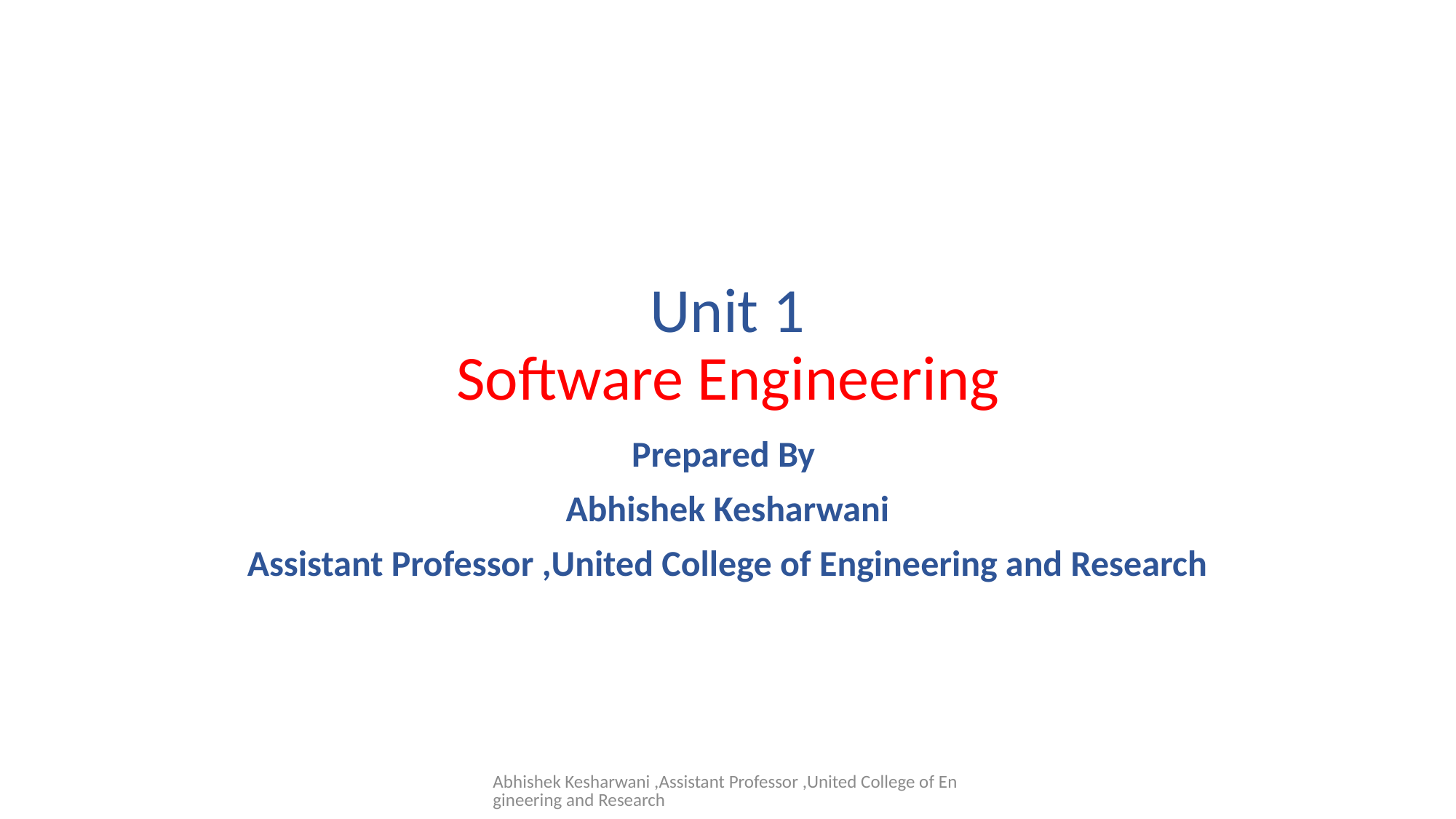

# Unit 1 Software Engineering
Prepared By
Abhishek Kesharwani
Assistant Professor ,United College of Engineering and Research
Abhishek Kesharwani ,Assistant Professor ,United College of Engineering and Research